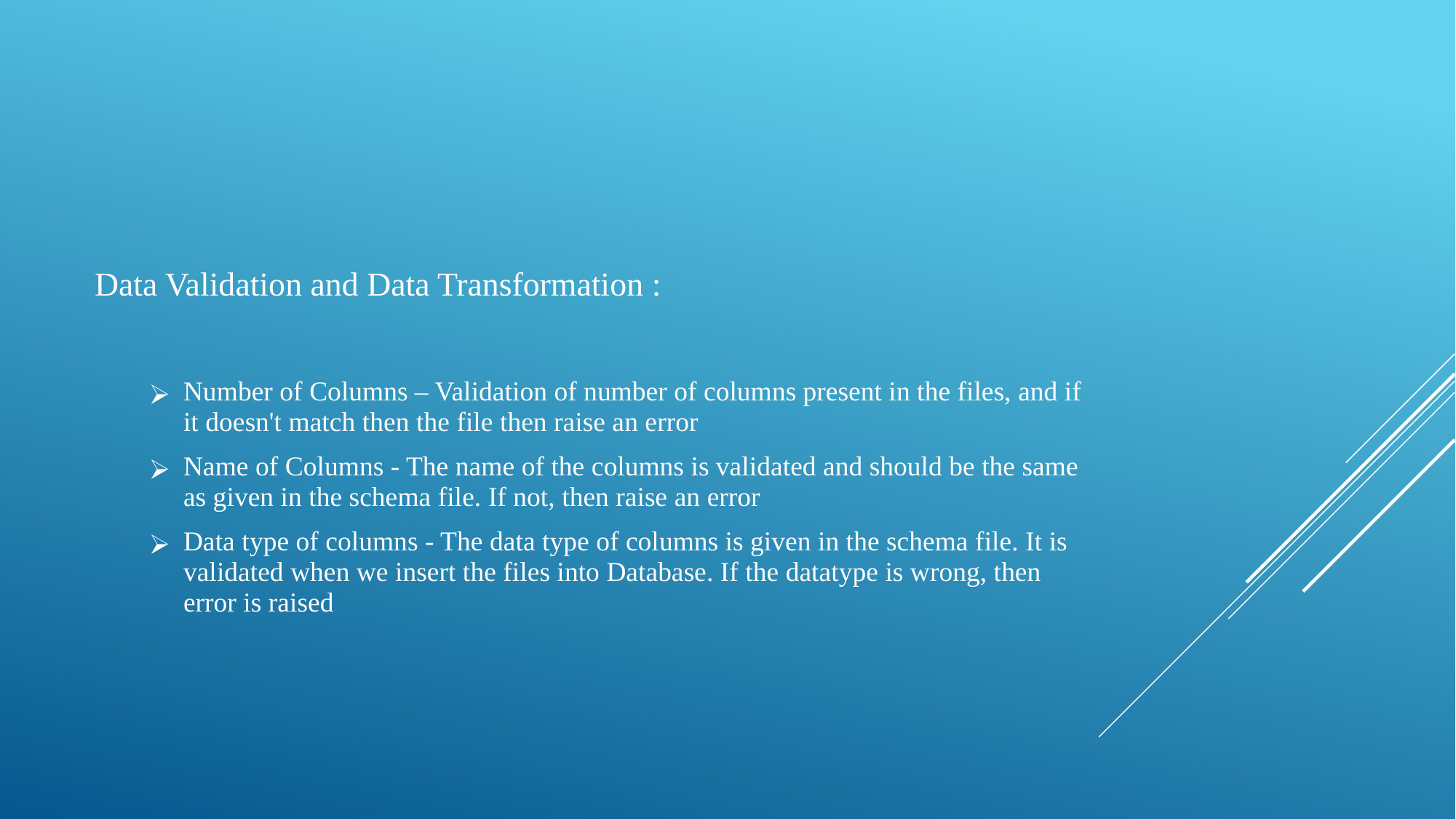

# Data Validation and Data Transformation :

Number of Columns – Validation of number of columns present in the files, and if it doesn't match then the file then raise an error
Name of Columns - The name of the columns is validated and should be the same as given in the schema file. If not, then raise an error
Data type of columns - The data type of columns is given in the schema file. It is validated when we insert the files into Database. If the datatype is wrong, then error is raised